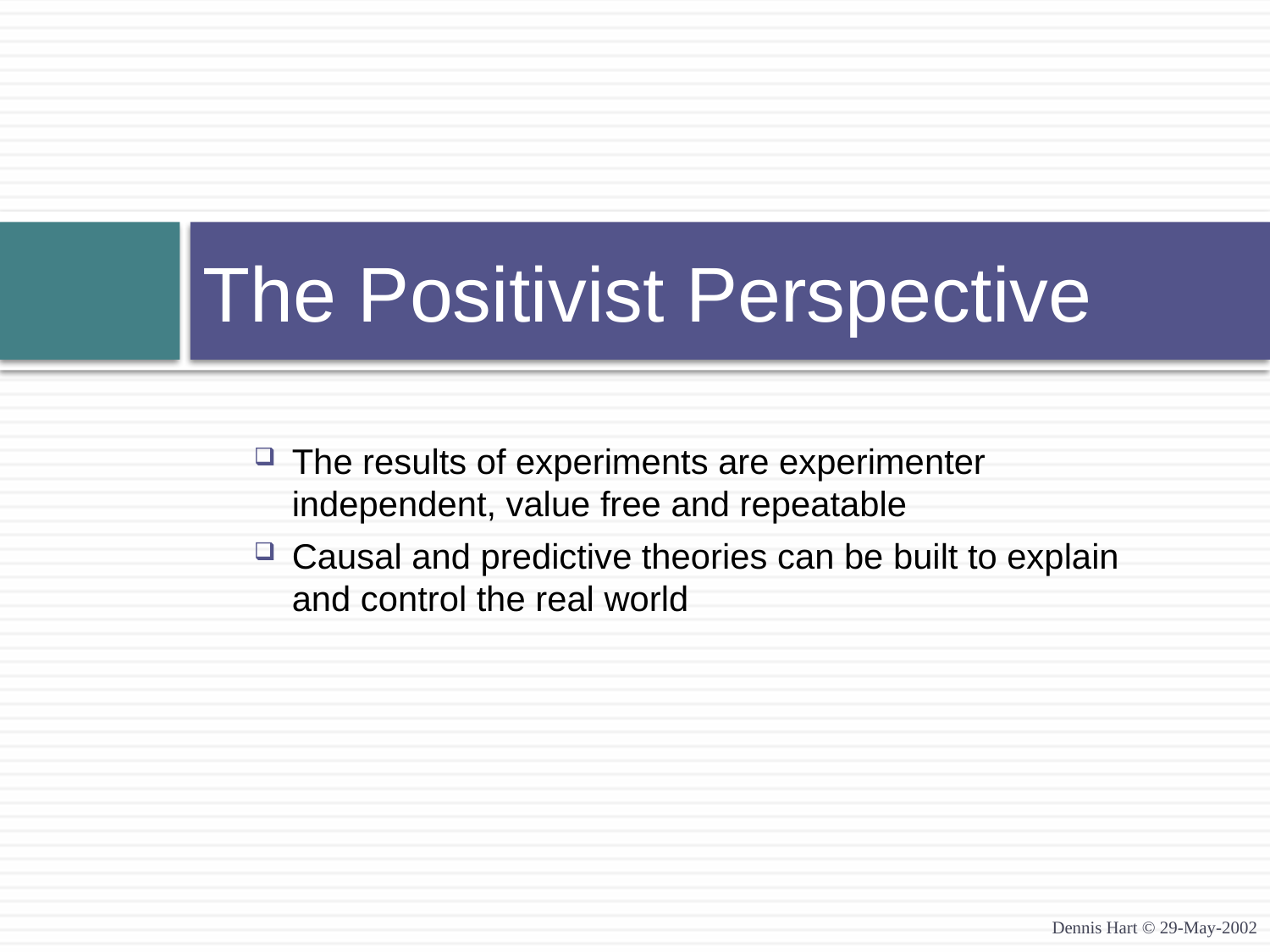

# The Positivist Perspective

The results of experiments are experimenter independent, value free and repeatable
Causal and predictive theories can be built to explain and control the real world
Dennis Hart © 29-May-2002